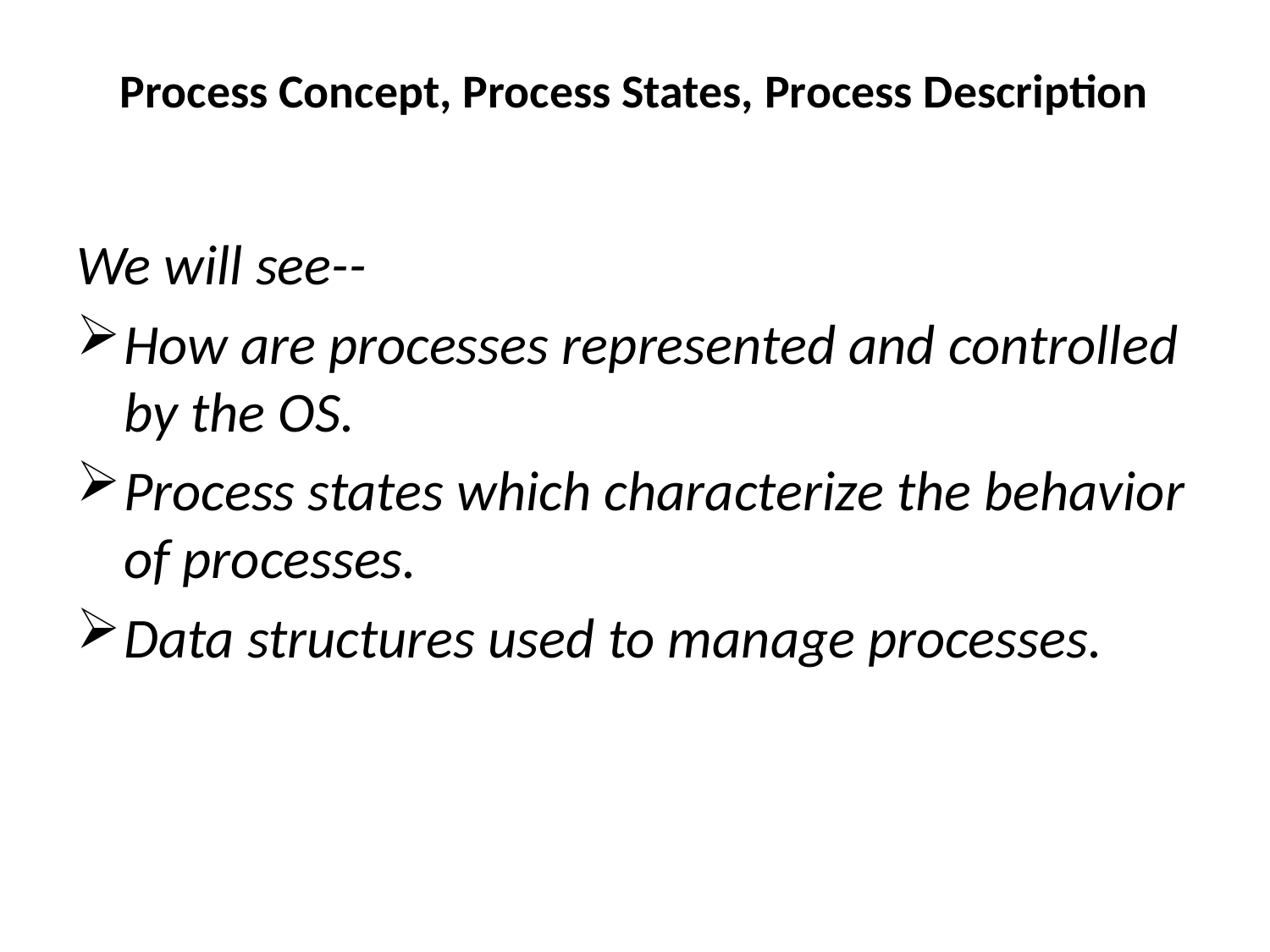

# Process Concept, Process States, Process Description
We will see--
How are processes represented and controlled by the OS.
Process states which characterize the behavior of processes.
Data structures used to manage processes.